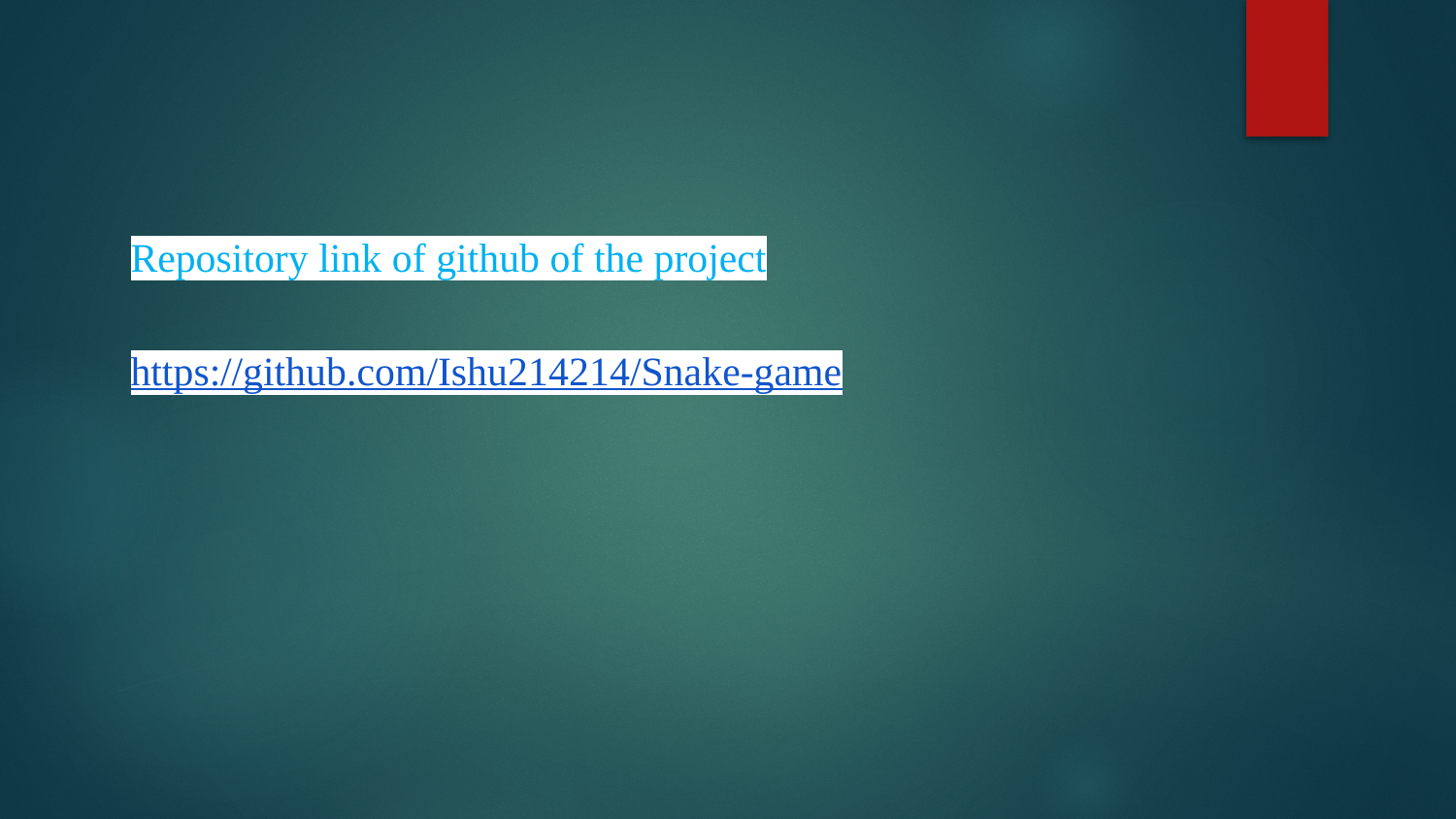

# Repository link of github of the project

https://github.com/Ishu214214/Snake-game